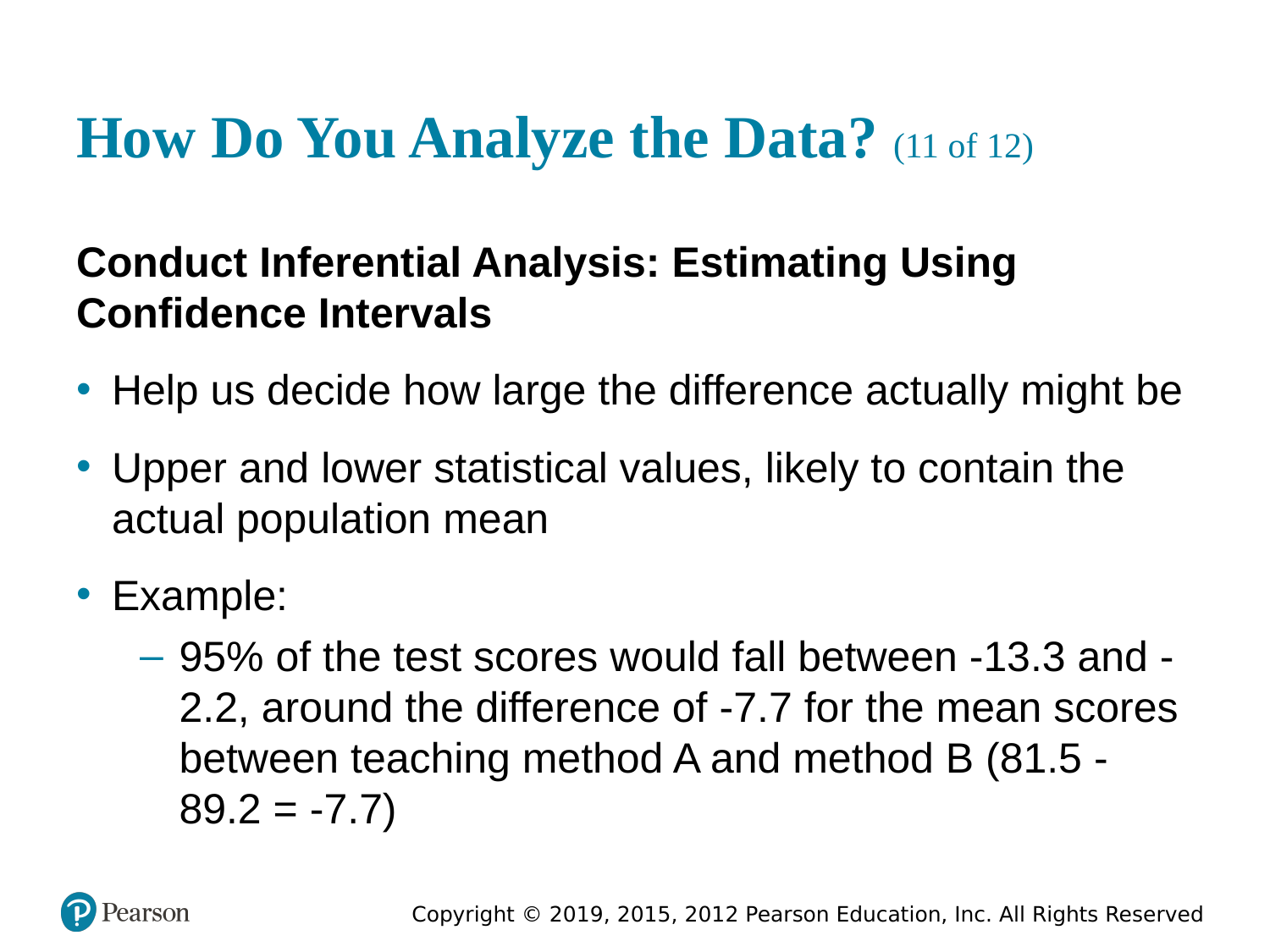

# How Do You Analyze the Data? (11 of 12)
Conduct Inferential Analysis: Estimating Using Confidence Intervals
Help us decide how large the difference actually might be
Upper and lower statistical values, likely to contain the actual population mean
Example:
95% of the test scores would fall between -13.3 and -2.2, around the difference of -7.7 for the mean scores between teaching method A and method B (81.5 - 89.2 = -7.7)